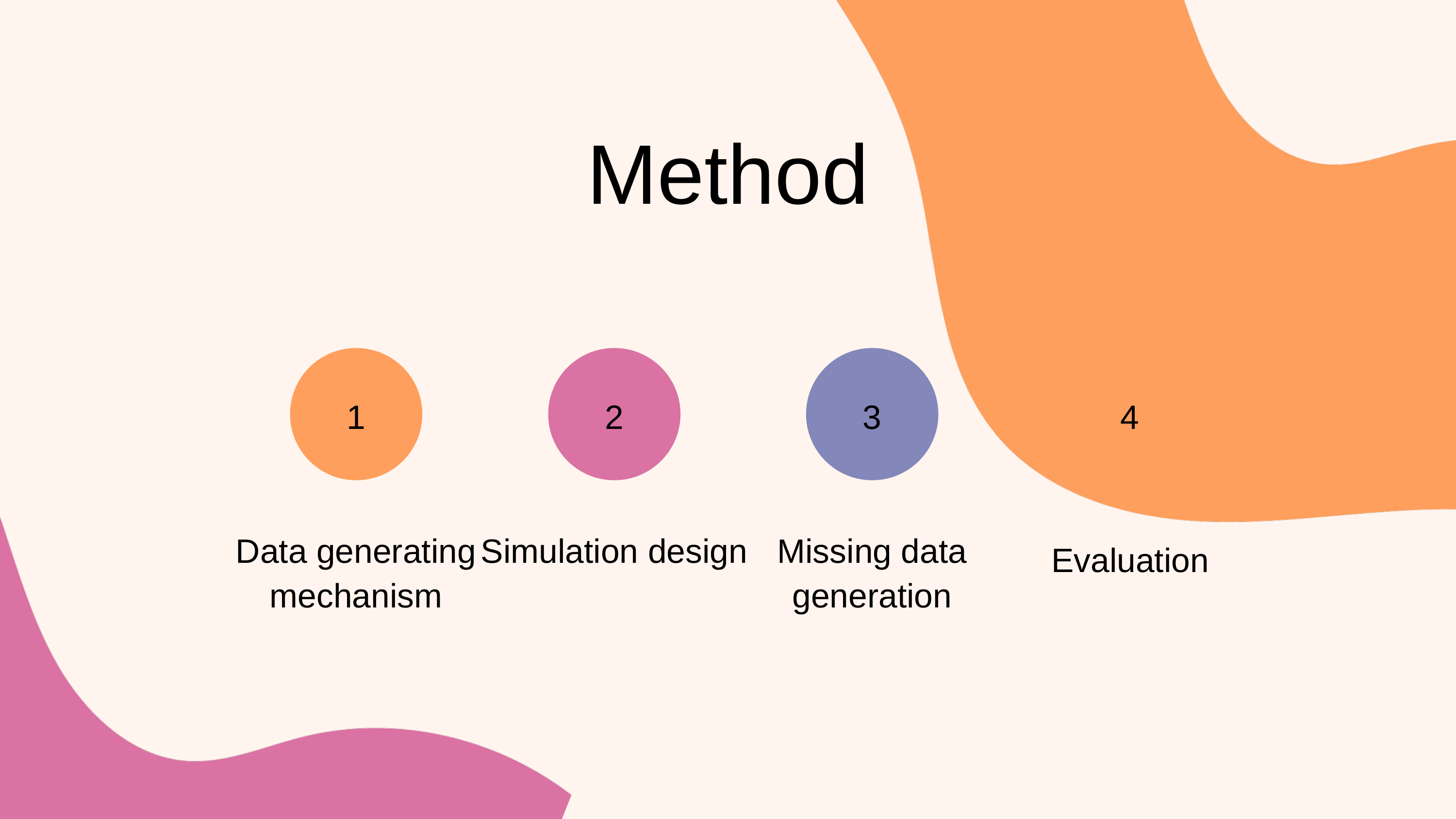

Method

1
2
3
4
Evaluation
Data generating mechanism
Simulation design
Missing data generation